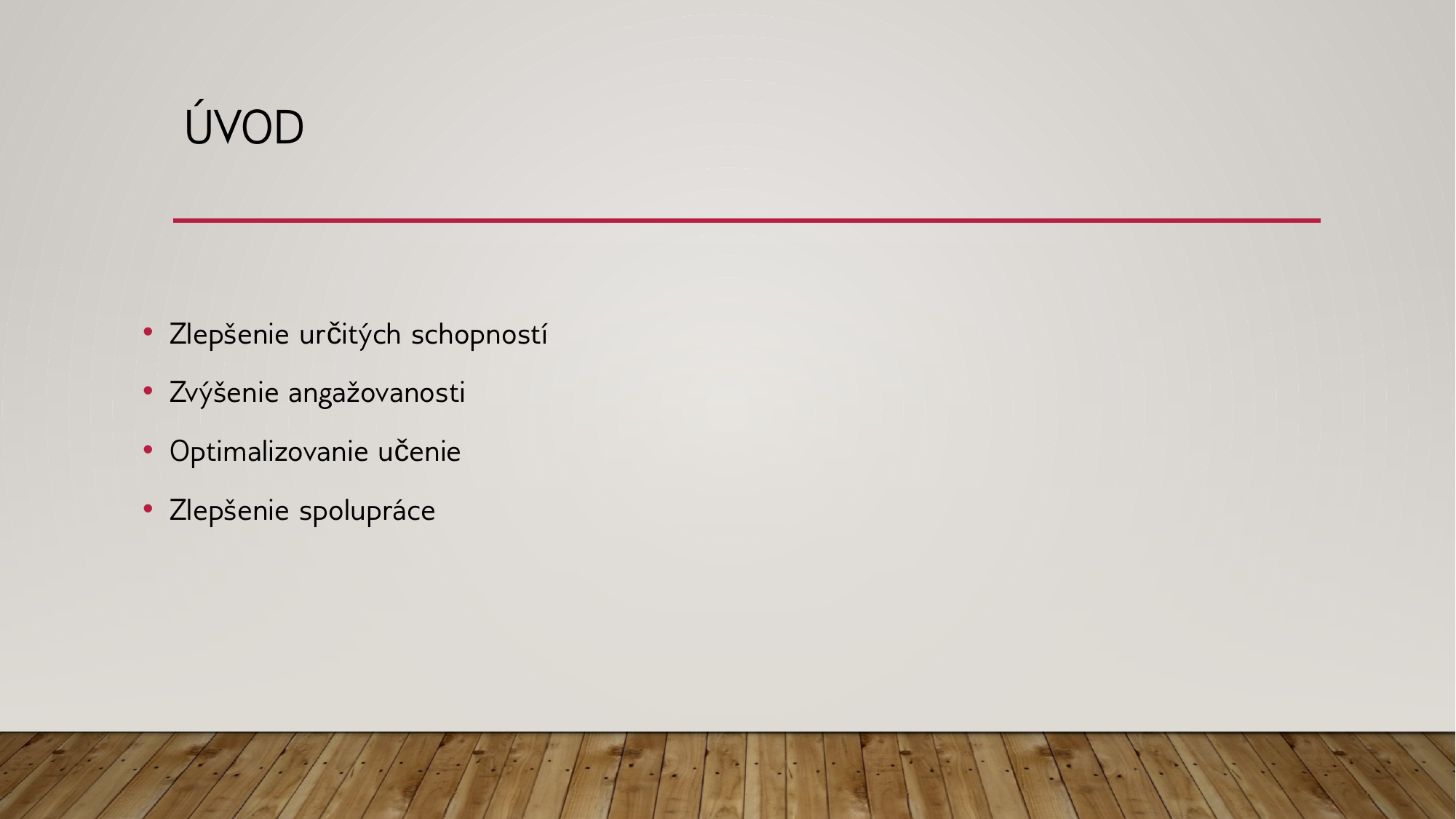

# Úvod
Zlepšenie určitých schopností
Zvýšenie angažovanosti
Optimalizovanie učenie
Zlepšenie spolupráce